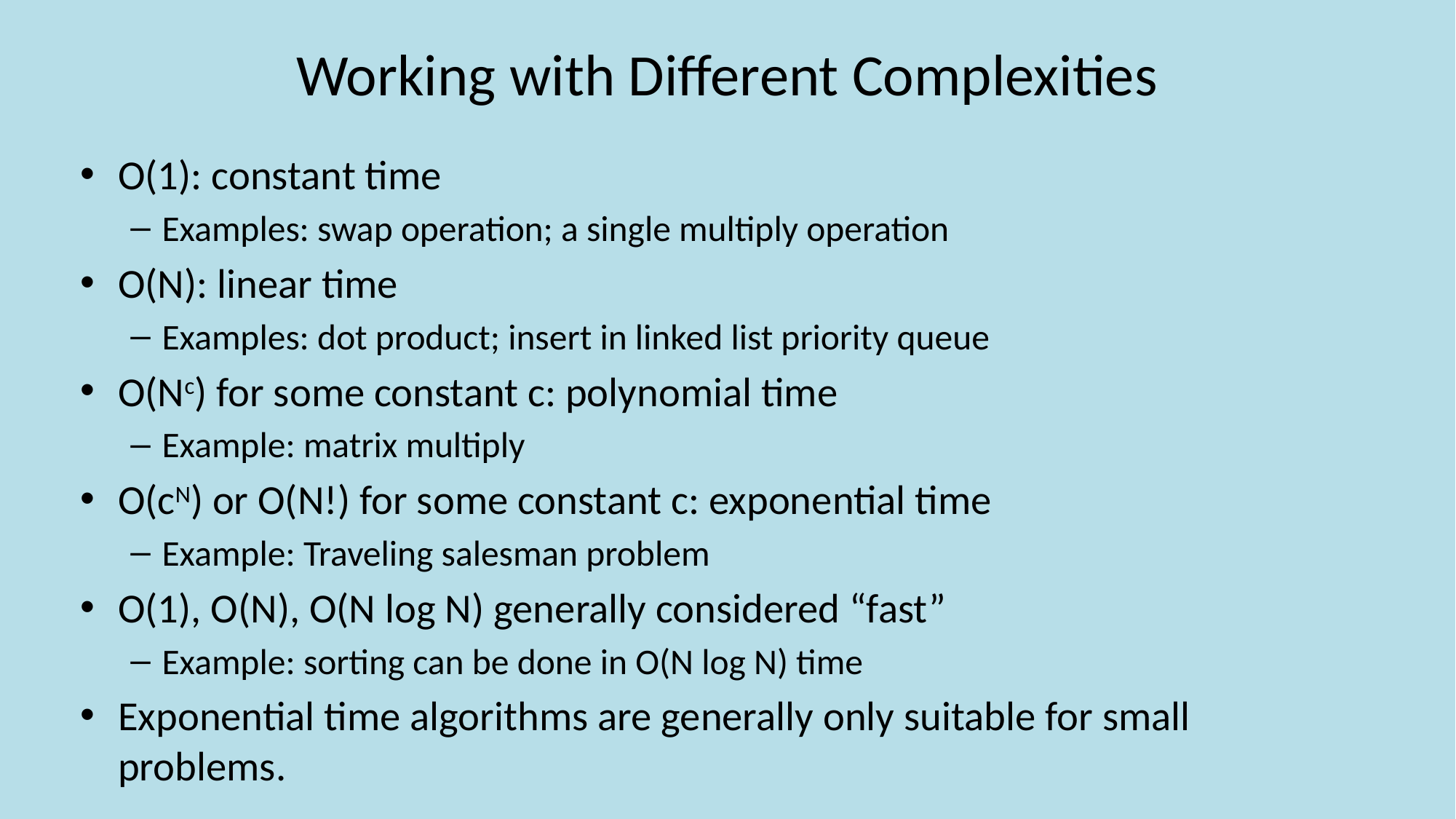

# Working with Different Complexities
O(1): constant time
Examples: swap operation; a single multiply operation
O(N): linear time
Examples: dot product; insert in linked list priority queue
O(Nc) for some constant c: polynomial time
Example: matrix multiply
O(cN) or O(N!) for some constant c: exponential time
Example: Traveling salesman problem
O(1), O(N), O(N log N) generally considered “fast”
Example: sorting can be done in O(N log N) time
Exponential time algorithms are generally only suitable for small problems.